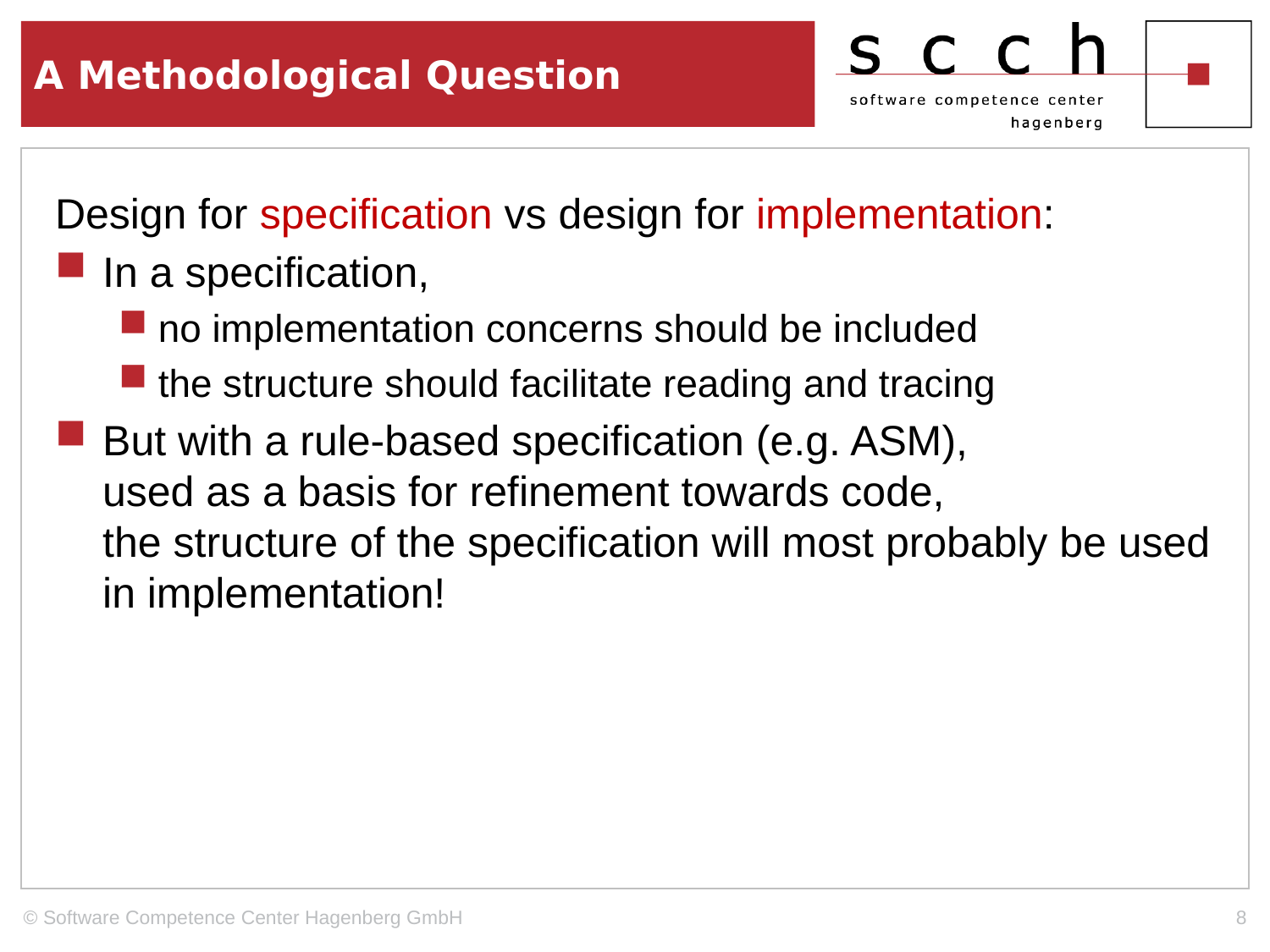

# A Methodological Question
Design for specification vs design for implementation:
In a specification,
no implementation concerns should be included
the structure should facilitate reading and tracing
But with a rule-based specification (e.g. ASM),
used as a basis for refinement towards code,
the structure of the specification will most probably be used in implementation!
© Software Competence Center Hagenberg GmbH
8